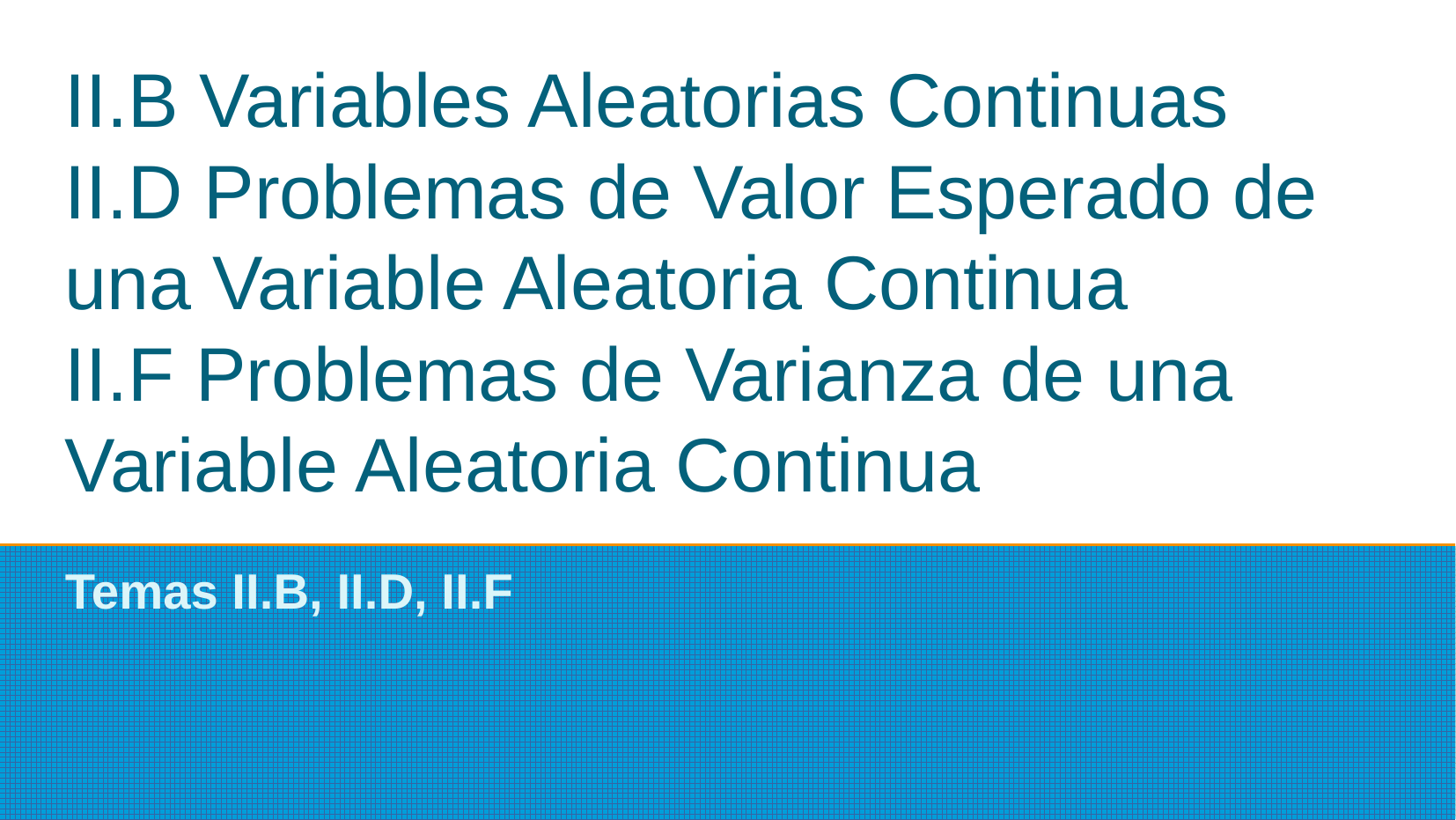

II.B Variables Aleatorias Continuas
II.D Problemas de Valor Esperado de una Variable Aleatoria Continua
II.F Problemas de Varianza de una Variable Aleatoria Continua
Temas II.B, II.D, II.F